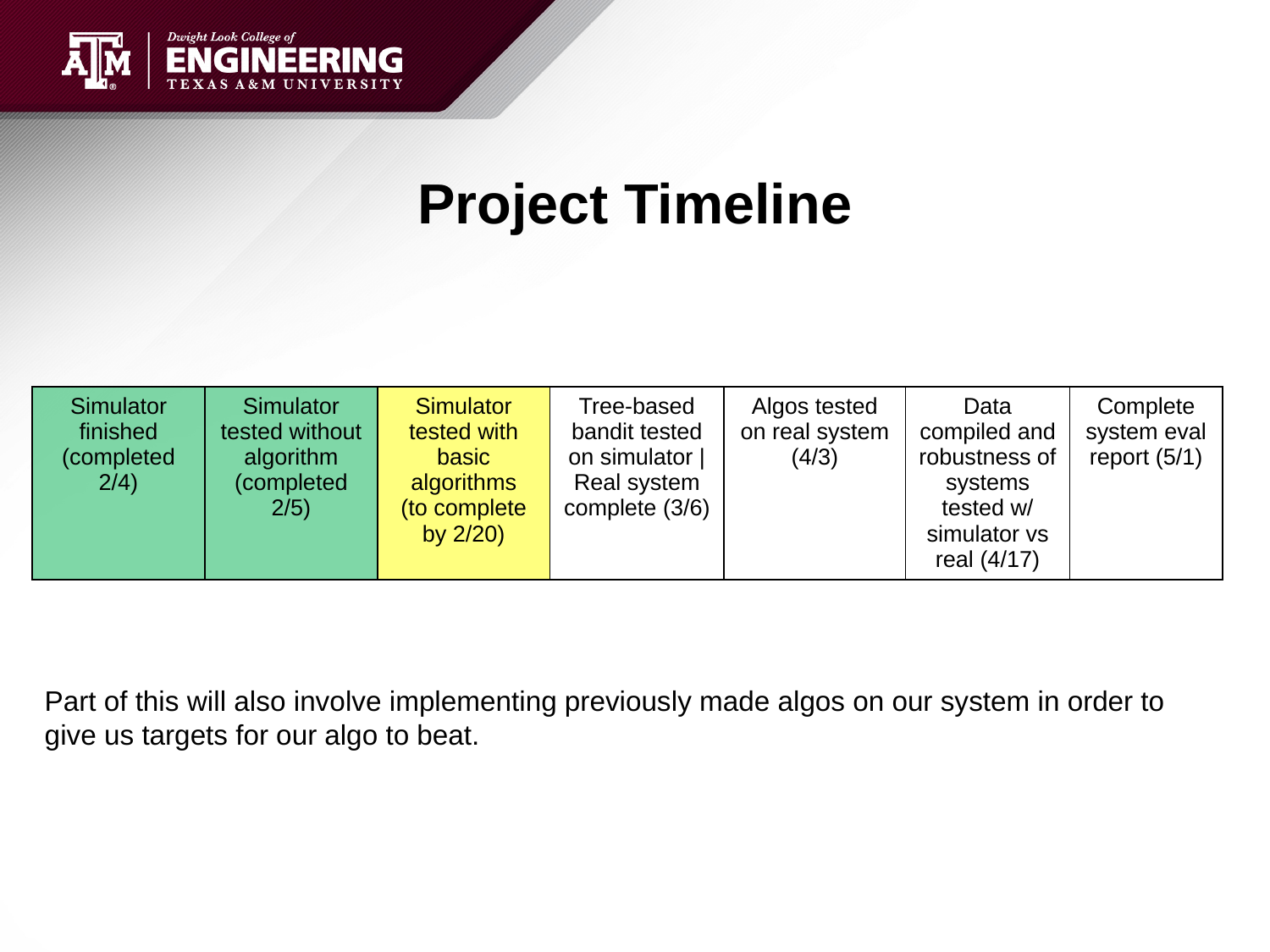

# Project Timeline
| Simulator finished (completed 2/4) | Simulator tested without algorithm (completed 2/5) | Simulator tested with basic algorithms (to complete by 2/20) | Tree-based bandit tested on simulator | Real system complete (3/6) | Algos tested on real system (4/3) | Data compiled and robustness of systems tested w/ simulator vs real (4/17) | Complete system eval report (5/1) |
| --- | --- | --- | --- | --- | --- | --- |
Part of this will also involve implementing previously made algos on our system in order to give us targets for our algo to beat.